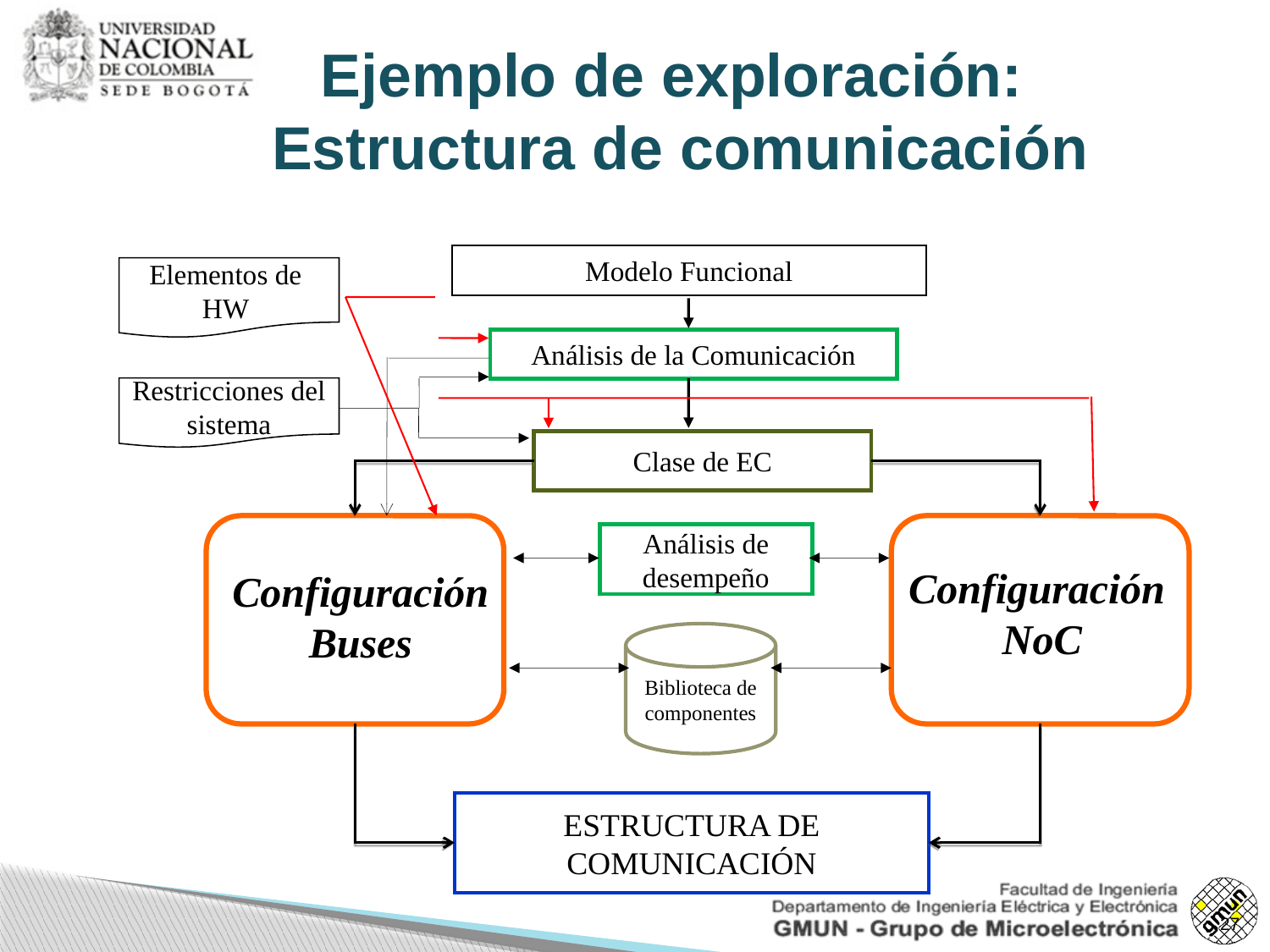

Ejemplo de exploración:
Estructura de comunicación
Modelo Funcional
Elementos de
HW

Análisis de la Comunicación

Restricciones del
sistema

Clase de EC

Análisis de desempeño
Configuración
NoC

Configuración
Buses
Biblioteca de componentes

ESTRUCTURA DE
COMUNICACIÓN
27